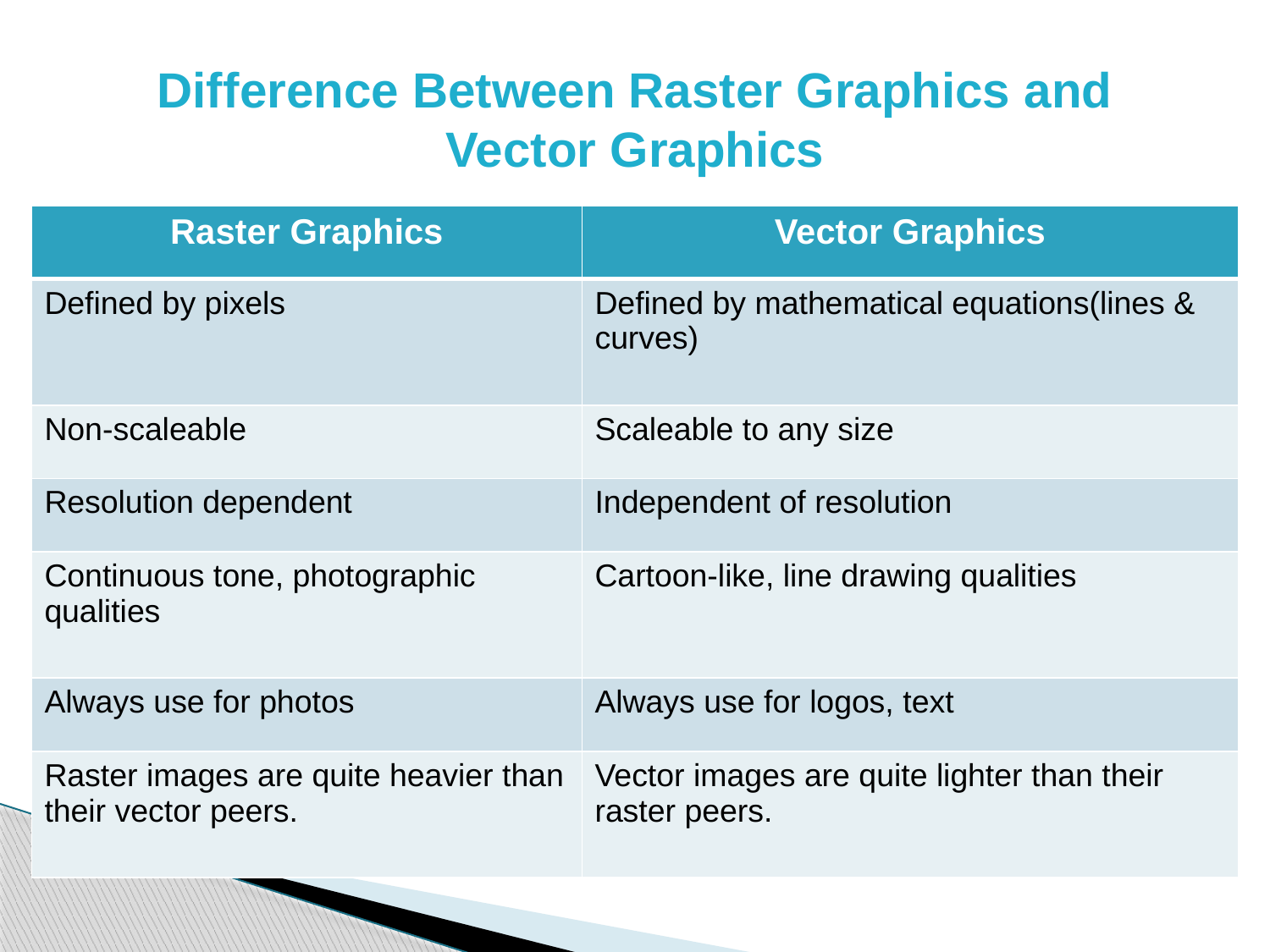

# Difference Between Raster Graphics and Vector Graphics
| Raster Graphics | Vector Graphics |
| --- | --- |
| Defined by pixels | Defined by mathematical equations(lines & curves) |
| Non-scaleable | Scaleable to any size |
| Resolution dependent | Independent of resolution |
| Continuous tone, photographic qualities | Cartoon-like, line drawing qualities |
| Always use for photos | Always use for logos, text |
| Raster images are quite heavier than their vector peers. | Vector images are quite lighter than their raster peers. |